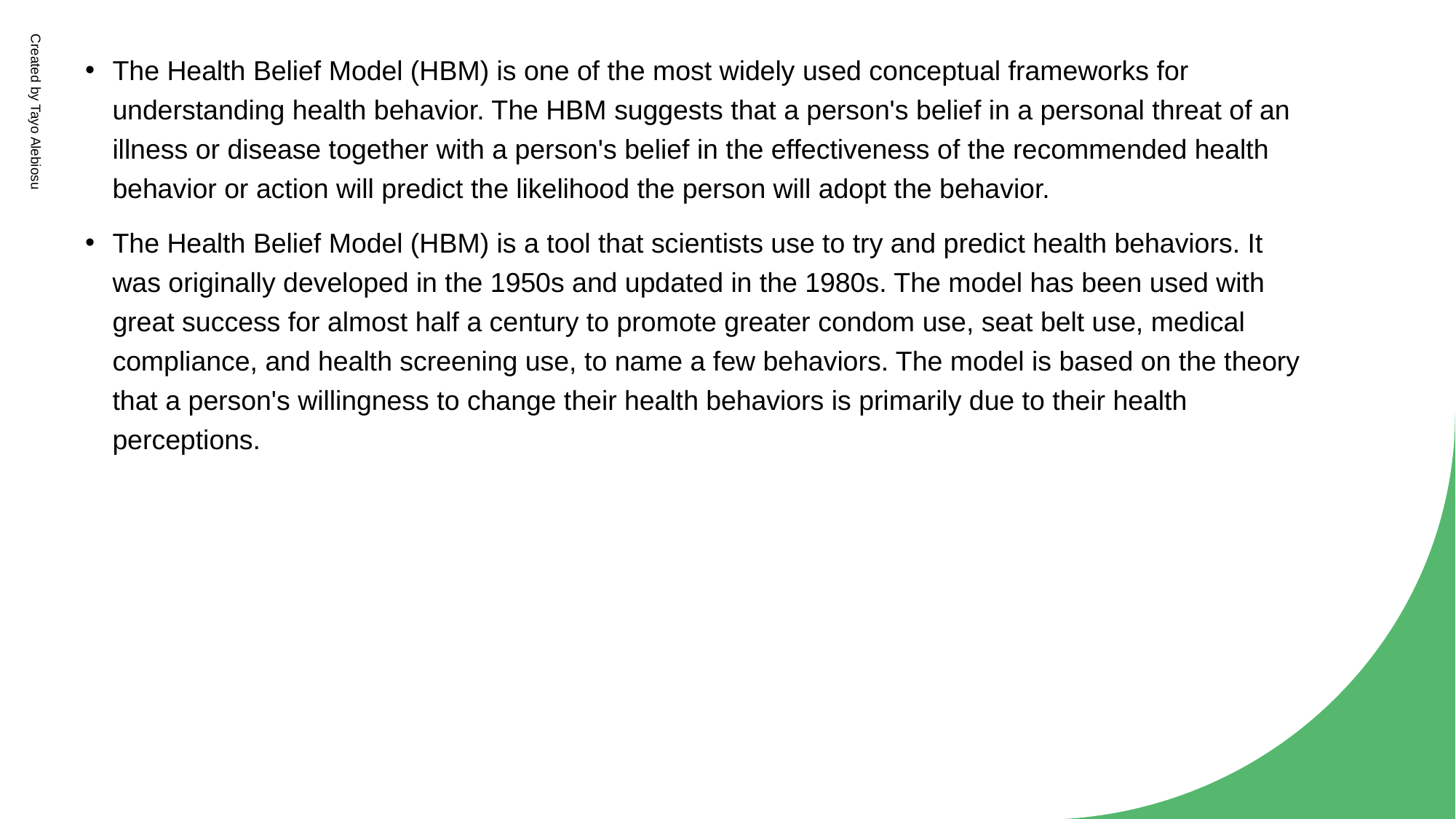

The Health Belief Model (HBM) is one of the most widely used conceptual frameworks for understanding health behavior. The HBM suggests that a person's belief in a personal threat of an illness or disease together with a person's belief in the effectiveness of the recommended health behavior or action will predict the likelihood the person will adopt the behavior.
The Health Belief Model (HBM) is a tool that scientists use to try and predict health behaviors. It was originally developed in the 1950s and updated in the 1980s. The model has been used with great success for almost half a century to promote greater condom use, seat belt use, medical compliance, and health screening use, to name a few behaviors. The model is based on the theory that a person's willingness to change their health behaviors is primarily due to their health perceptions.

Created by Tayo Alebiosu